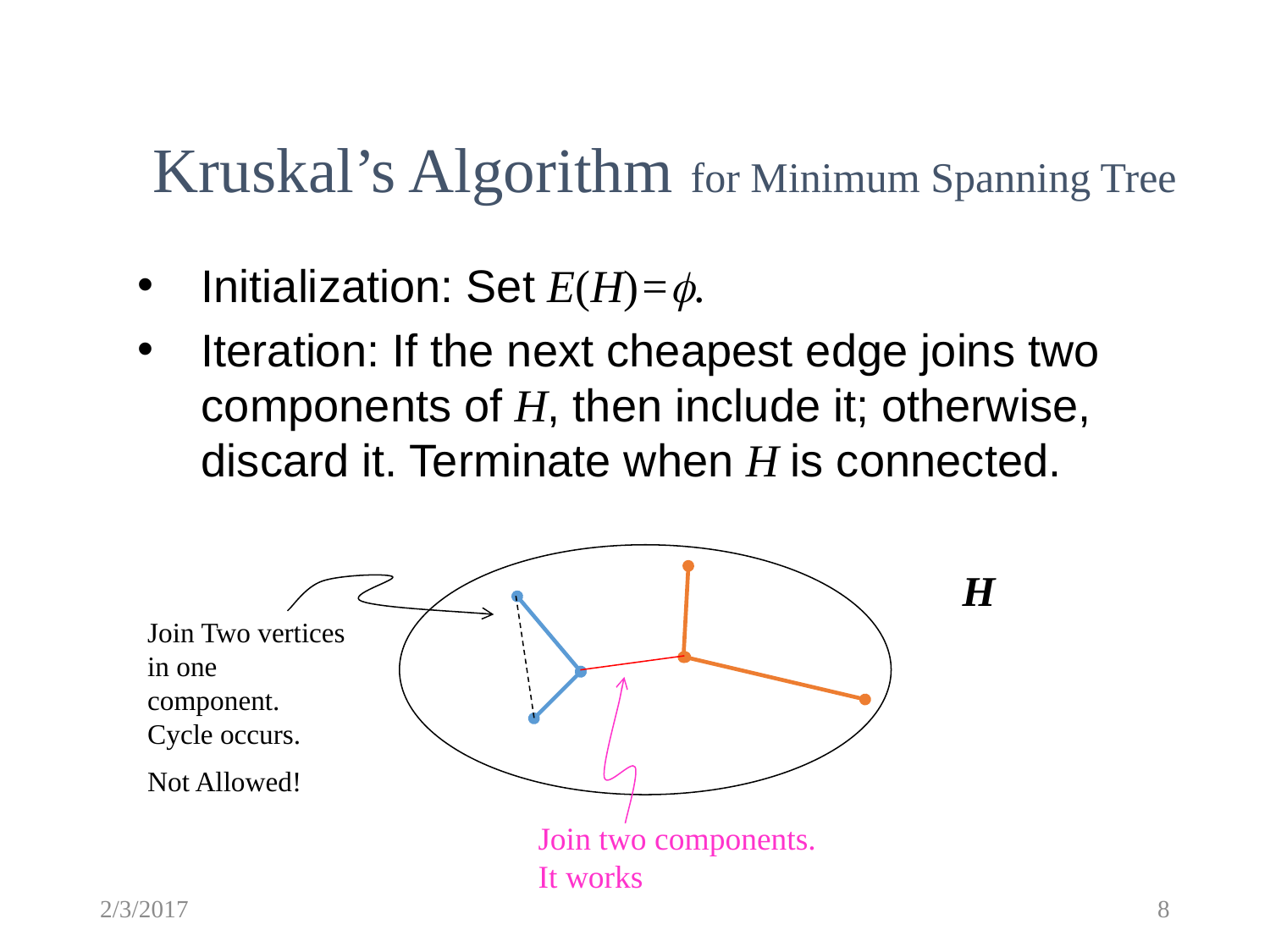

Kruskal’s Algorithm for Minimum Spanning Tree
Initialization: Set E(H)=φ.
Iteration: If the next cheapest edge joins two components of H, then include it; otherwise, discard it. Terminate when H is connected.

H

Join Two vertices in one component. Cycle occurs.
Not Allowed!

Join two components. It works
2/3/2017
8